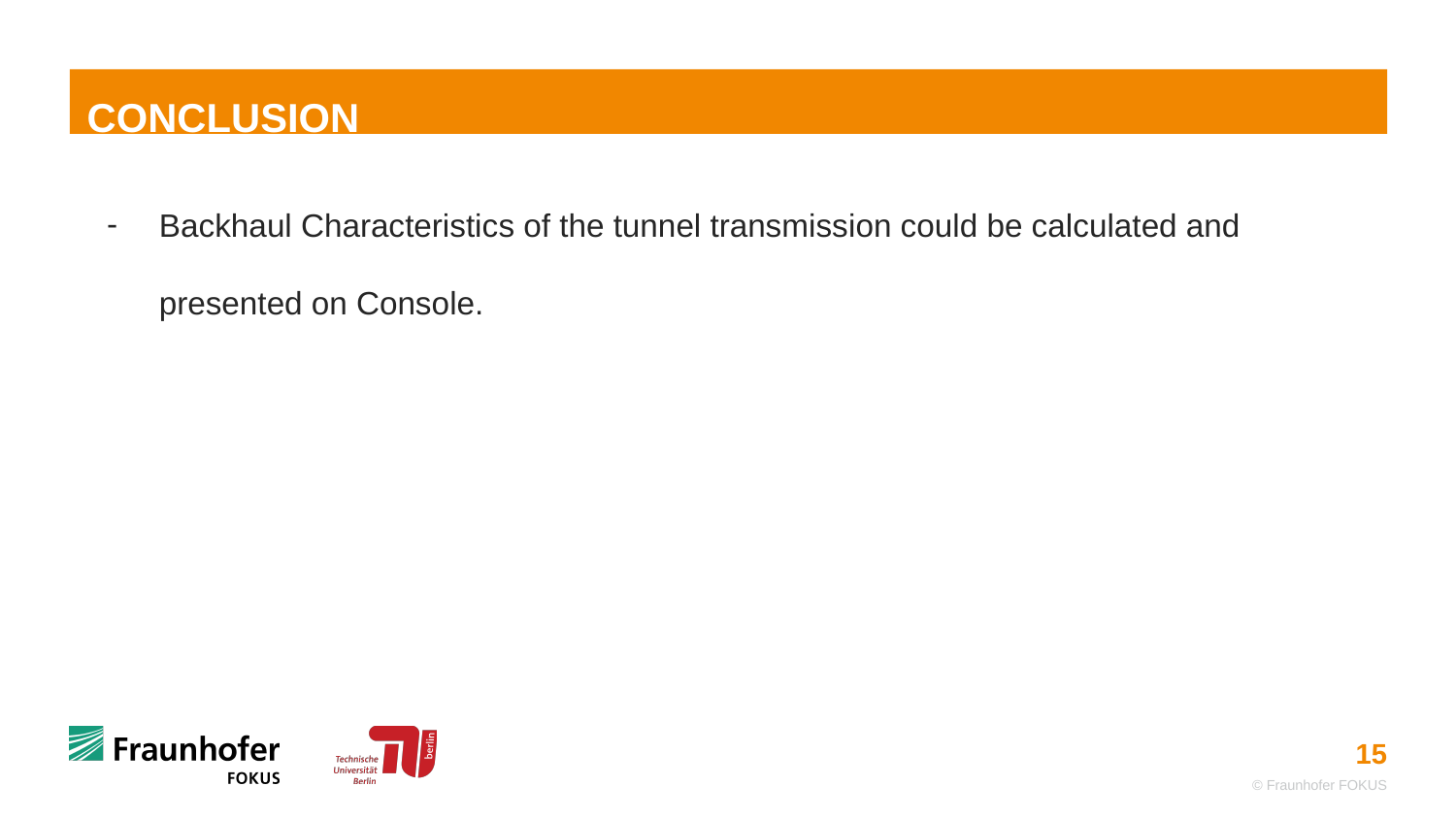

# CONCLUSION
Backhaul Characteristics of the tunnel transmission could be calculated and presented on Console.

© Fraunhofer FOKUS